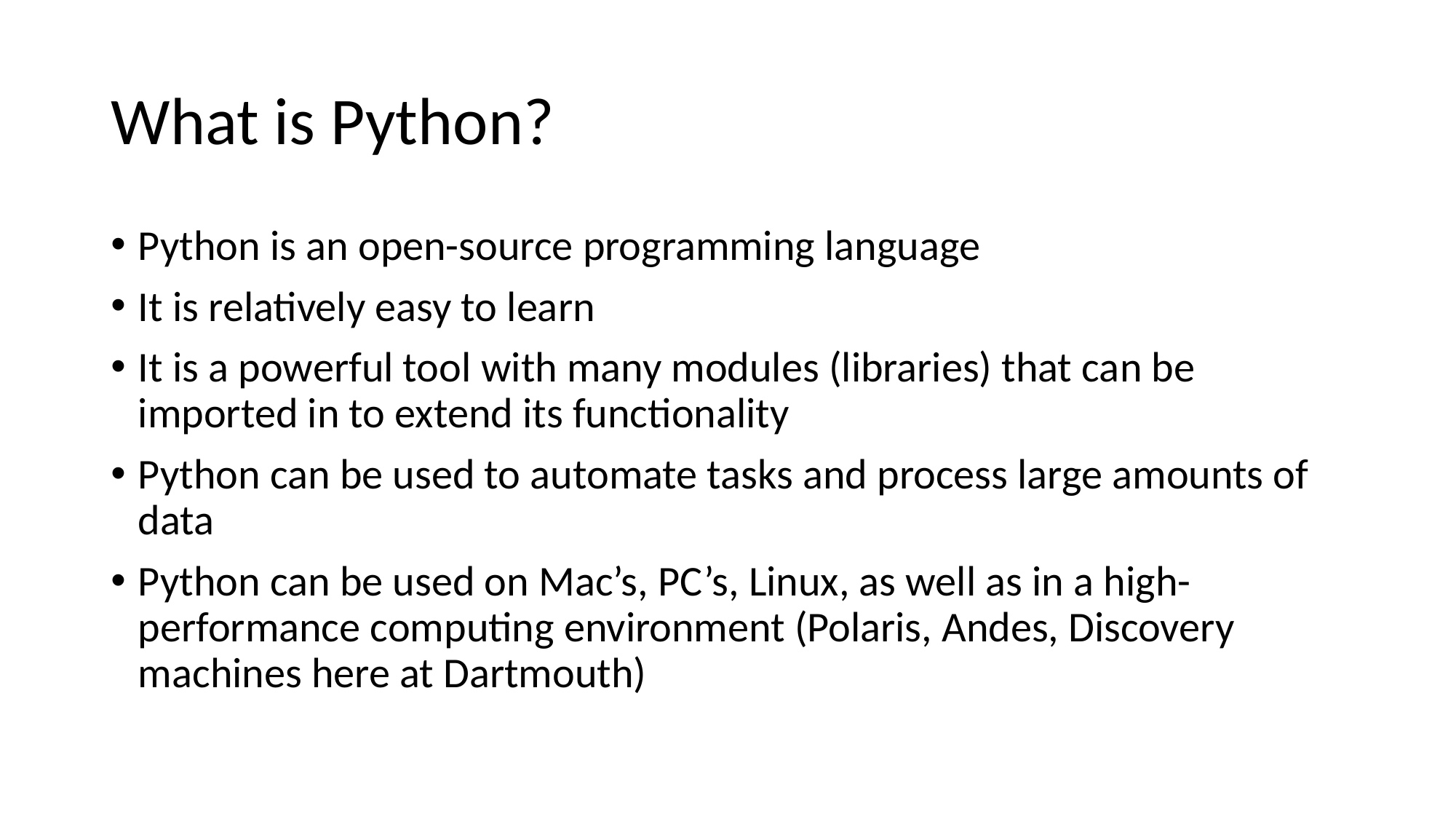

# What is Python?
Python is an open-source programming language
It is relatively easy to learn
It is a powerful tool with many modules (libraries) that can be imported in to extend its functionality
Python can be used to automate tasks and process large amounts of data
Python can be used on Mac’s, PC’s, Linux, as well as in a high- performance computing environment (Polaris, Andes, Discovery machines here at Dartmouth)